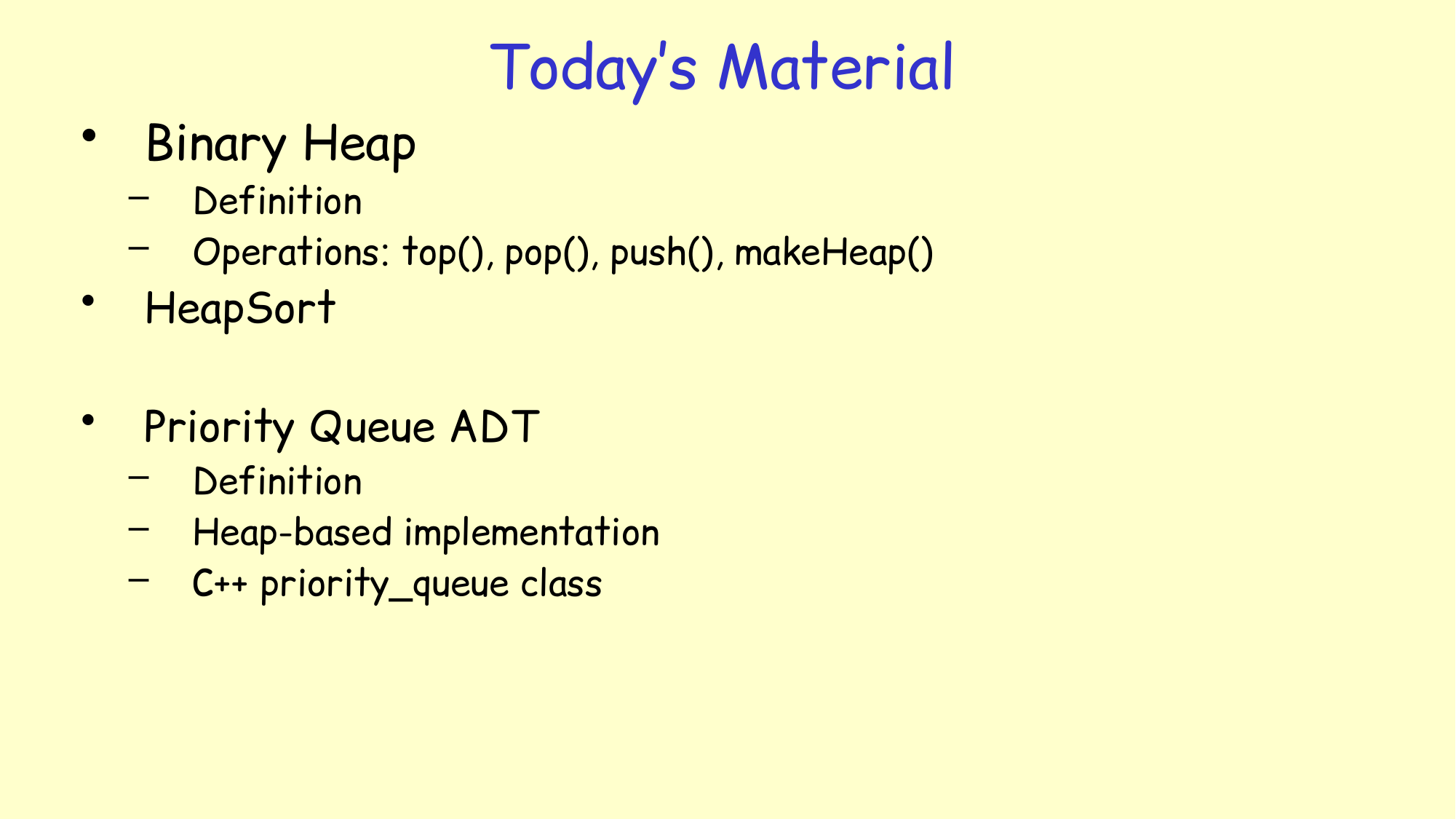

# Today’s Material
Binary Heap
Definition
Operations: top(), pop(), push(), makeHeap()
HeapSort

Priority Queue ADT
Definition
Heap-based implementation
C++ priority_queue class